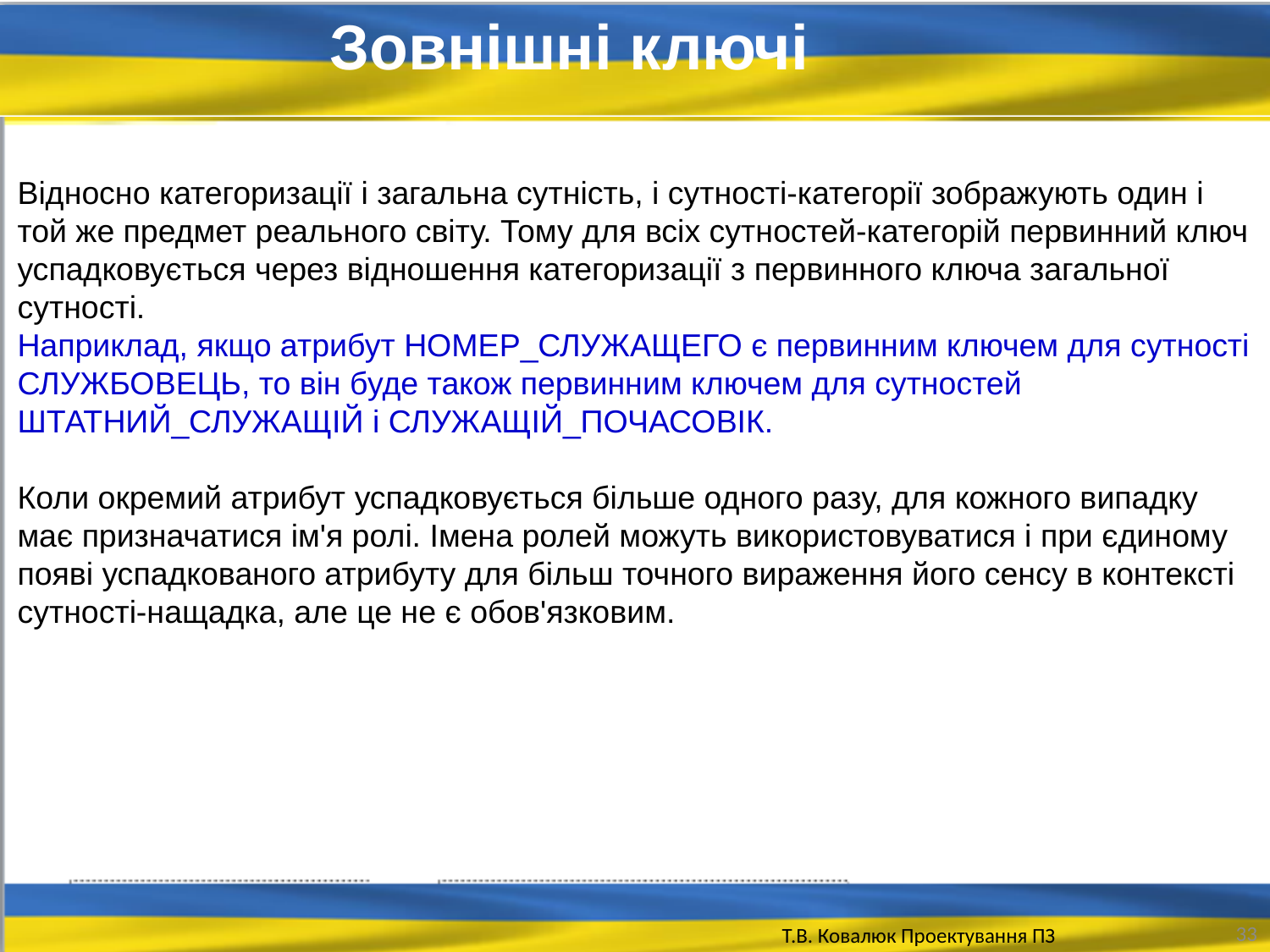

Зовнішні ключі
Відносно категоризації і загальна сутність, і сутності-категорії зображують один і той же предмет реального світу. Тому для всіх сутностей-категорій первинний ключ успадковується через відношення категоризації з первинного ключа загальної сутності.
Наприклад, якщо атрибут НОМЕР_СЛУЖАЩЕГО є первинним ключем для сутності СЛУЖБОВЕЦЬ, то він буде також первинним ключем для сутностей ШТАТНИЙ_СЛУЖАЩІЙ і СЛУЖАЩІЙ_ПОЧАСОВІК.

Коли окремий атрибут успадковується більше одного разу, для кожного випадку має призначатися ім'я ролі. Імена ролей можуть використовуватися і при єдиному появі успадкованого атрибуту для більш точного вираження його сенсу в контексті сутності-нащадка, але це не є обов'язковим.

33